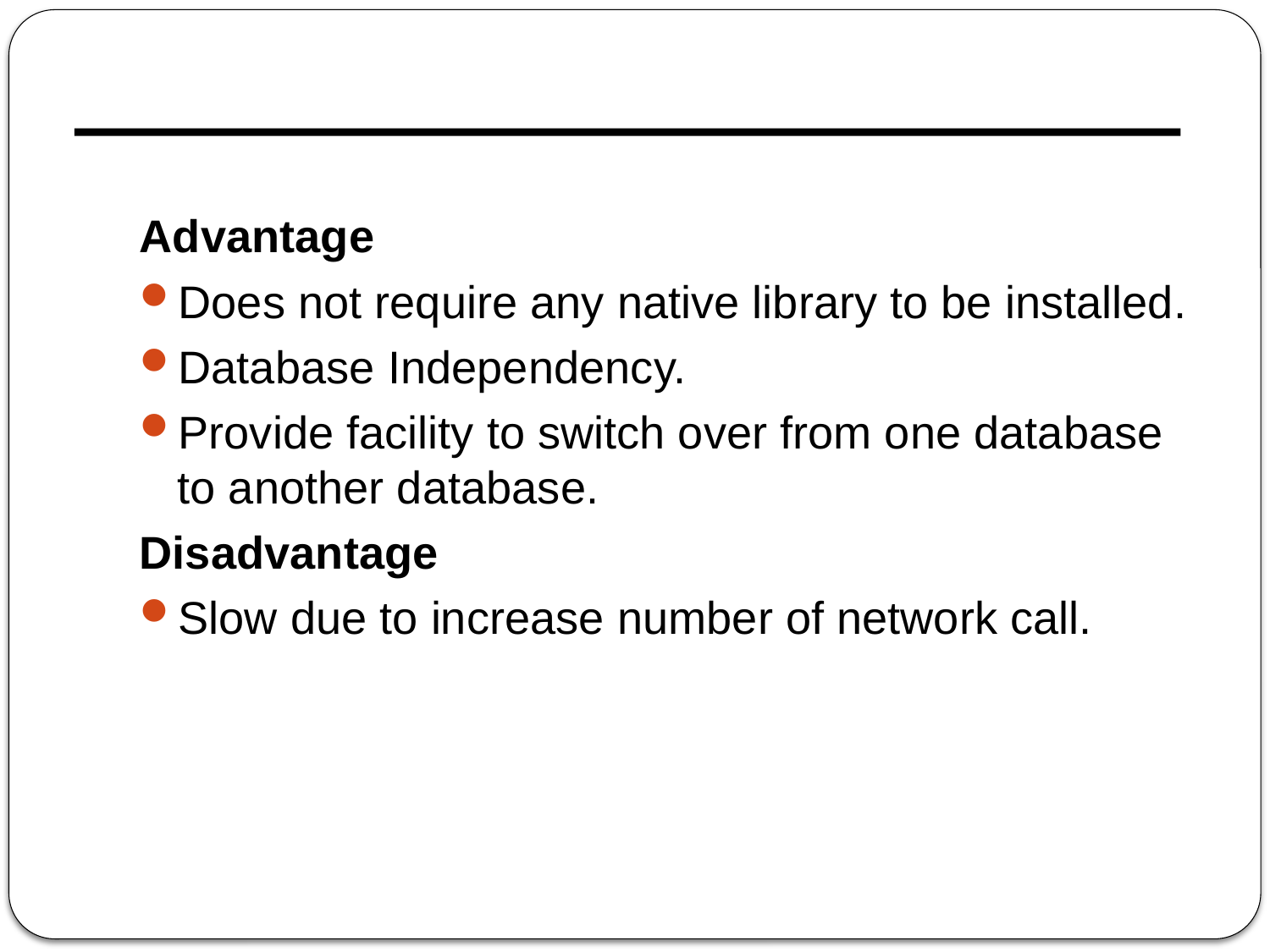

Advantage
Does not require any native library to be installed.
Database Independency.
Provide facility to switch over from one database to another database.
Disadvantage
Slow due to increase number of network call.